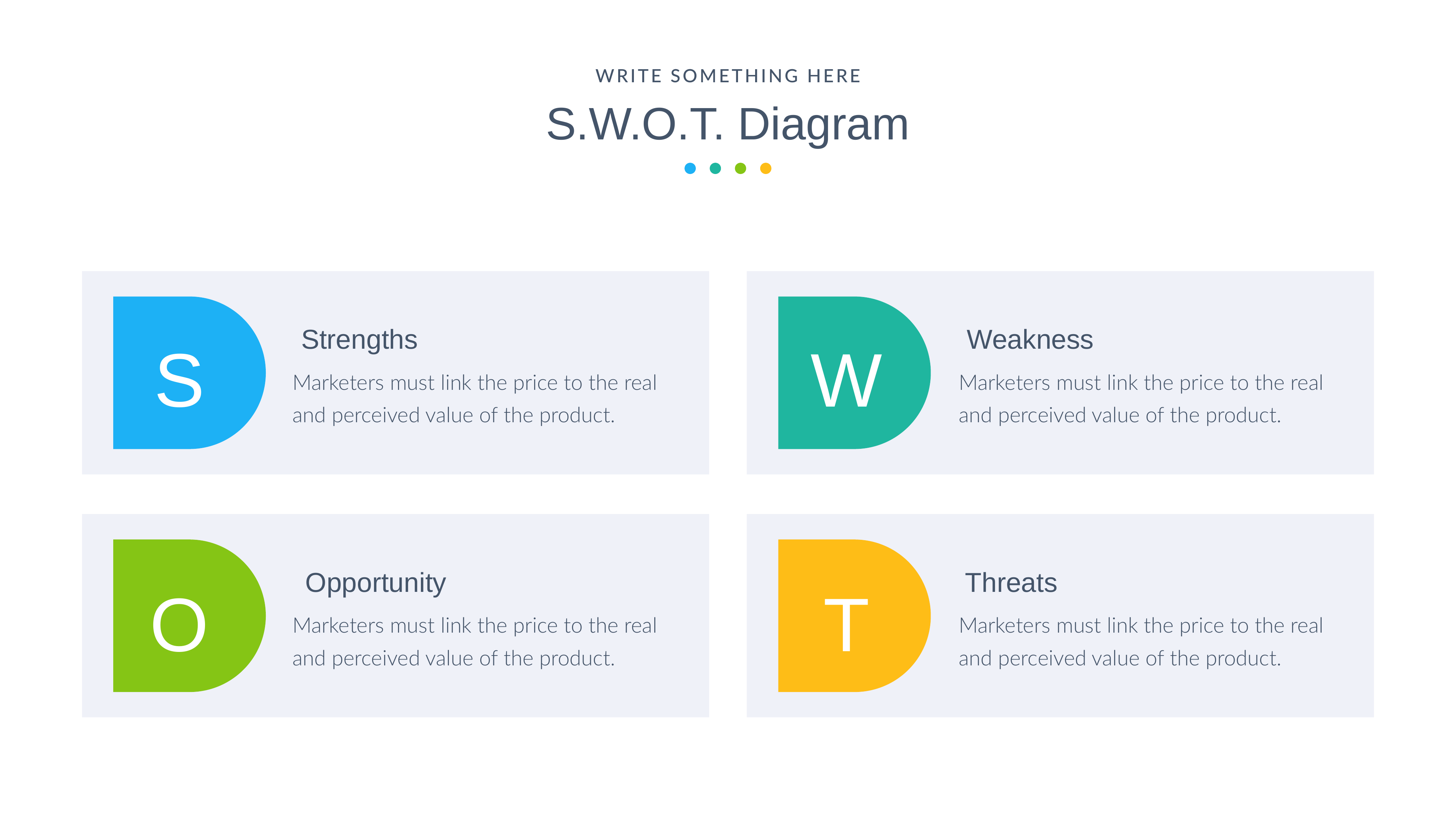

WRITE SOMETHING HERE
S.W.O.T. Diagram

Strengths
Weakness
S
W
Marketers must link the price to the real and perceived value of the product.
Marketers must link the price to the real and perceived value of the product.

Opportunity
Threats
O
T
Marketers must link the price to the real and perceived value of the product.
Marketers must link the price to the real and perceived value of the product.